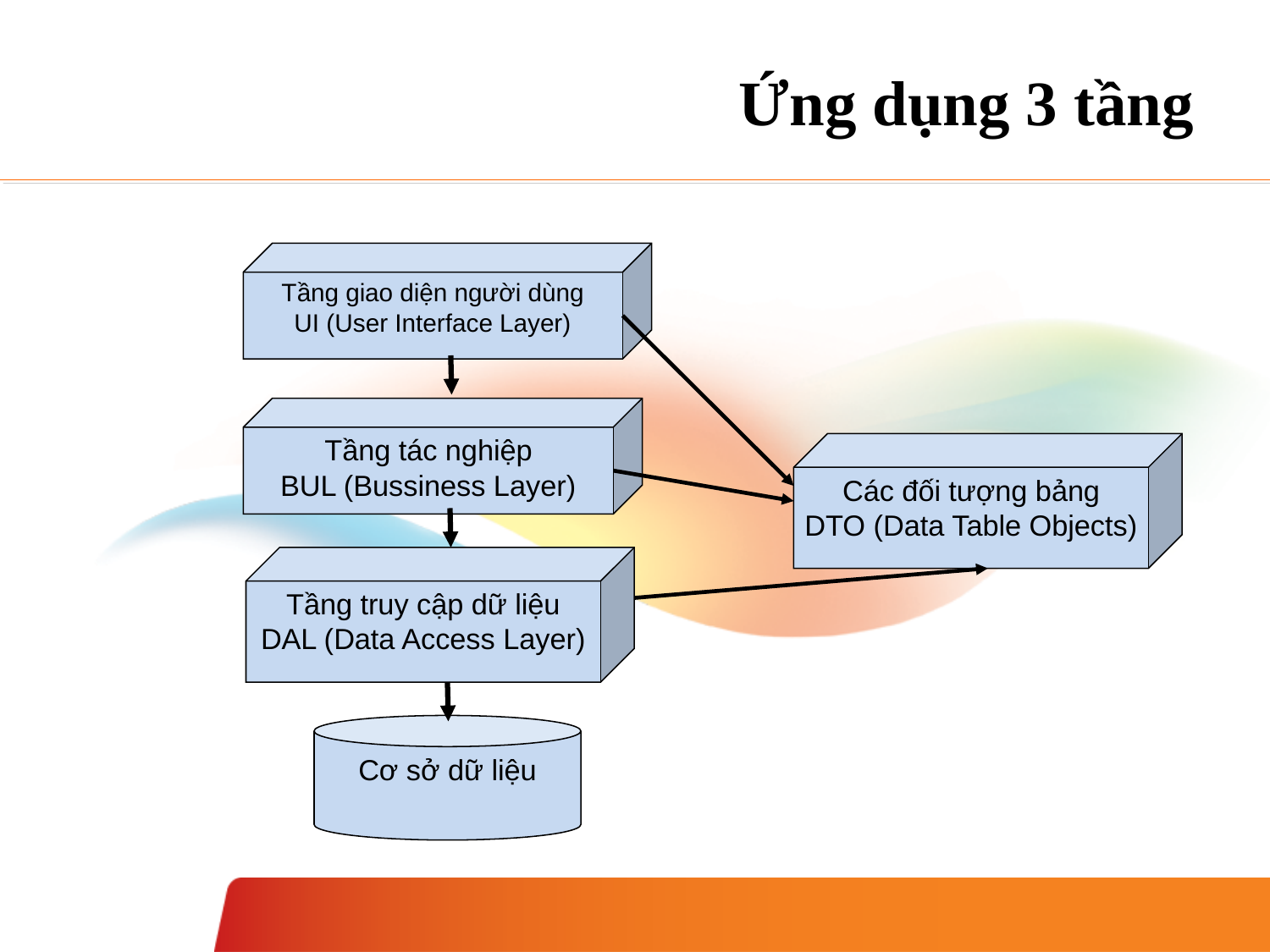

# Ứng dụng 3 tầng
Tầng giao diện người dùng
UI (User Interface Layer)
Tầng tác nghiệp
BUL (Bussiness Layer)
Tầng truy cập dữ liệu
DAL (Data Access Layer)
Cơ sở dữ liệu
Các đối tượng bảng
DTO (Data Table Objects)